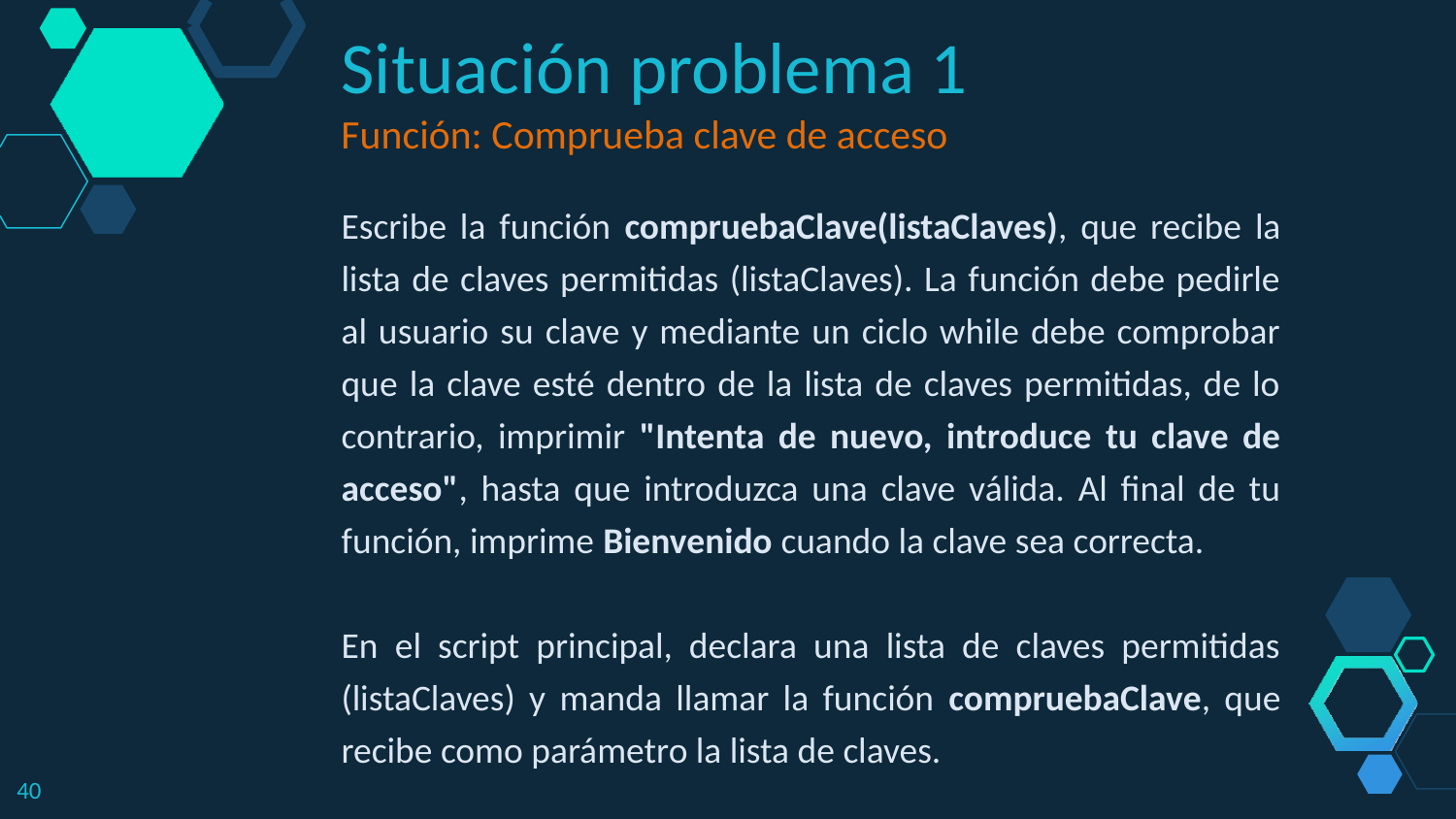

# Situación problema 1 Función: Comprueba clave de acceso

Escribe la función compruebaClave(listaClaves), que recibe la lista de claves permitidas (listaClaves). La función debe pedirle al usuario su clave y mediante un ciclo while debe comprobar que la clave esté dentro de la lista de claves permitidas, de lo contrario, imprimir "Intenta de nuevo, introduce tu clave de acceso", hasta que introduzca una clave válida. Al final de tu función, imprime Bienvenido cuando la clave sea correcta.

En el script principal, declara una lista de claves permitidas (listaClaves) y manda llamar la función compruebaClave, que recibe como parámetro la lista de claves.

40